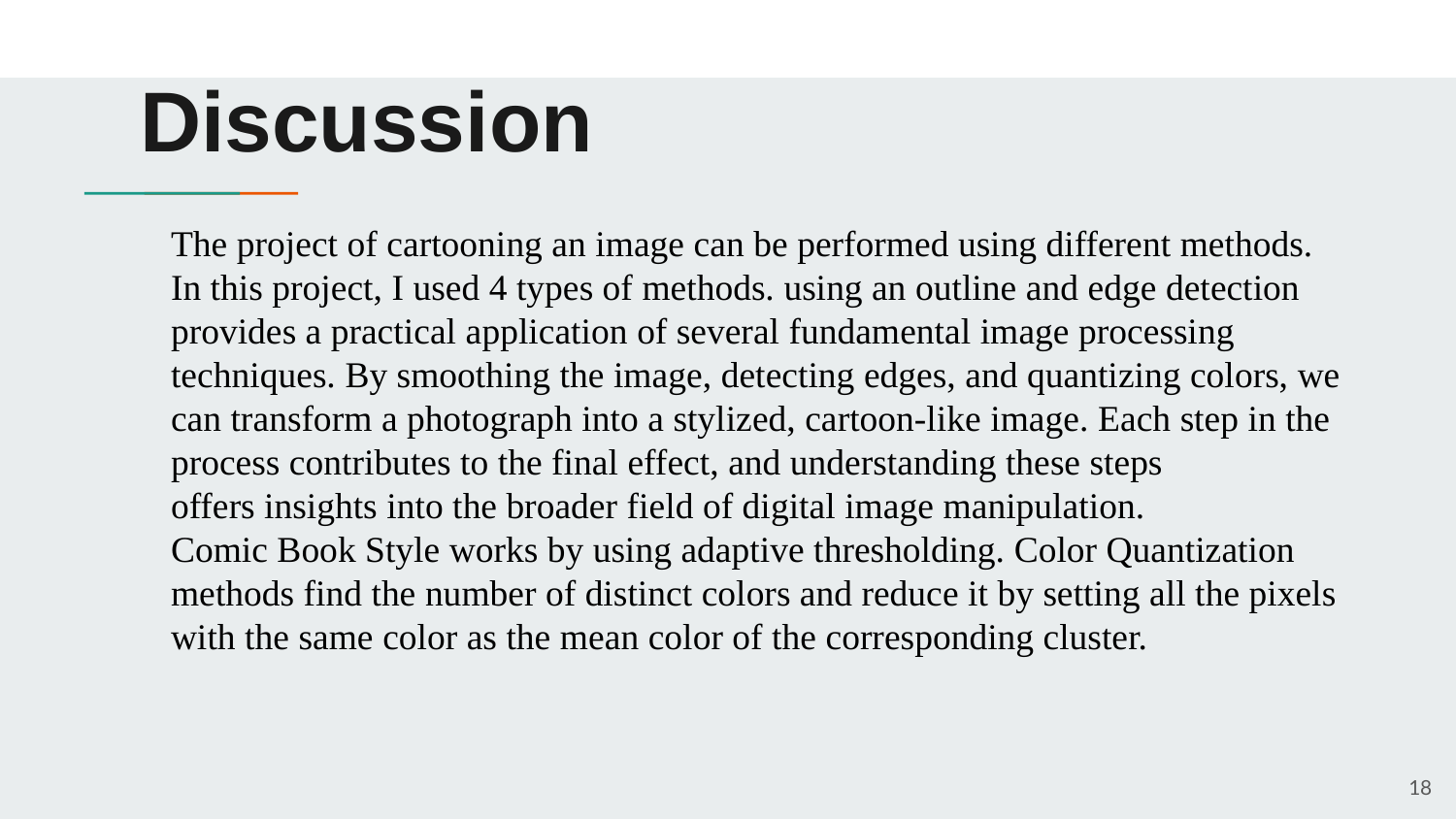

# Discussion
The project of cartooning an image can be performed using different methods.
In this project, I used 4 types of methods. using an outline and edge detection
provides a practical application of several fundamental image processing
techniques. By smoothing the image, detecting edges, and quantizing colors, we
can transform a photograph into a stylized, cartoon-like image. Each step in the
process contributes to the final effect, and understanding these steps
offers insights into the broader field of digital image manipulation.
Comic Book Style works by using adaptive thresholding. Color Quantization
methods find the number of distinct colors and reduce it by setting all the pixels
with the same color as the mean color of the corresponding cluster.
18